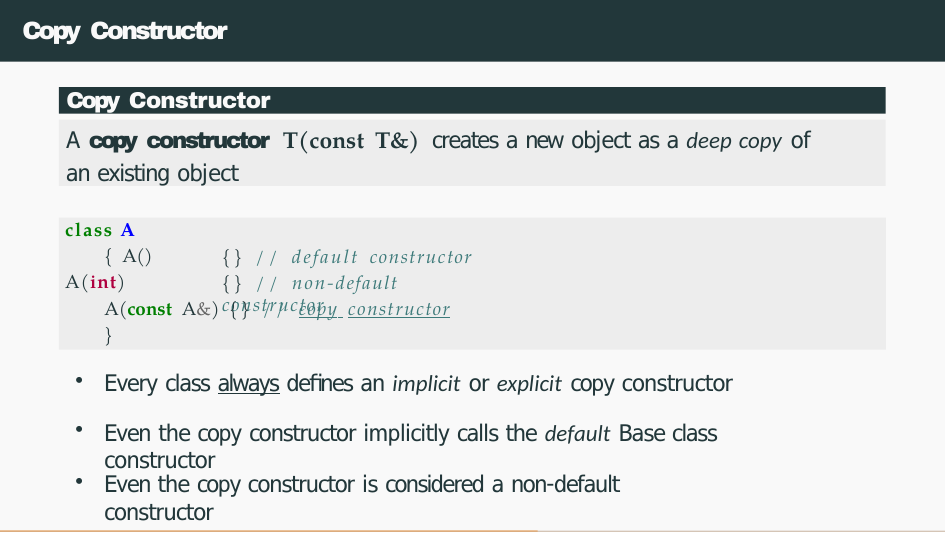

# Copy Constructor
Copy Constructor
A copy constructor T(const T&) creates a new object as a deep copy of an existing object
class A { A()
A(int)

{} // default constructor
{} // non-default constructor
A(const A&) {} // copy constructor
}

Every class always defines an implicit or explicit copy constructor
Even the copy constructor implicitly calls the default Base class constructor
Even the copy constructor is considered a non-default constructor